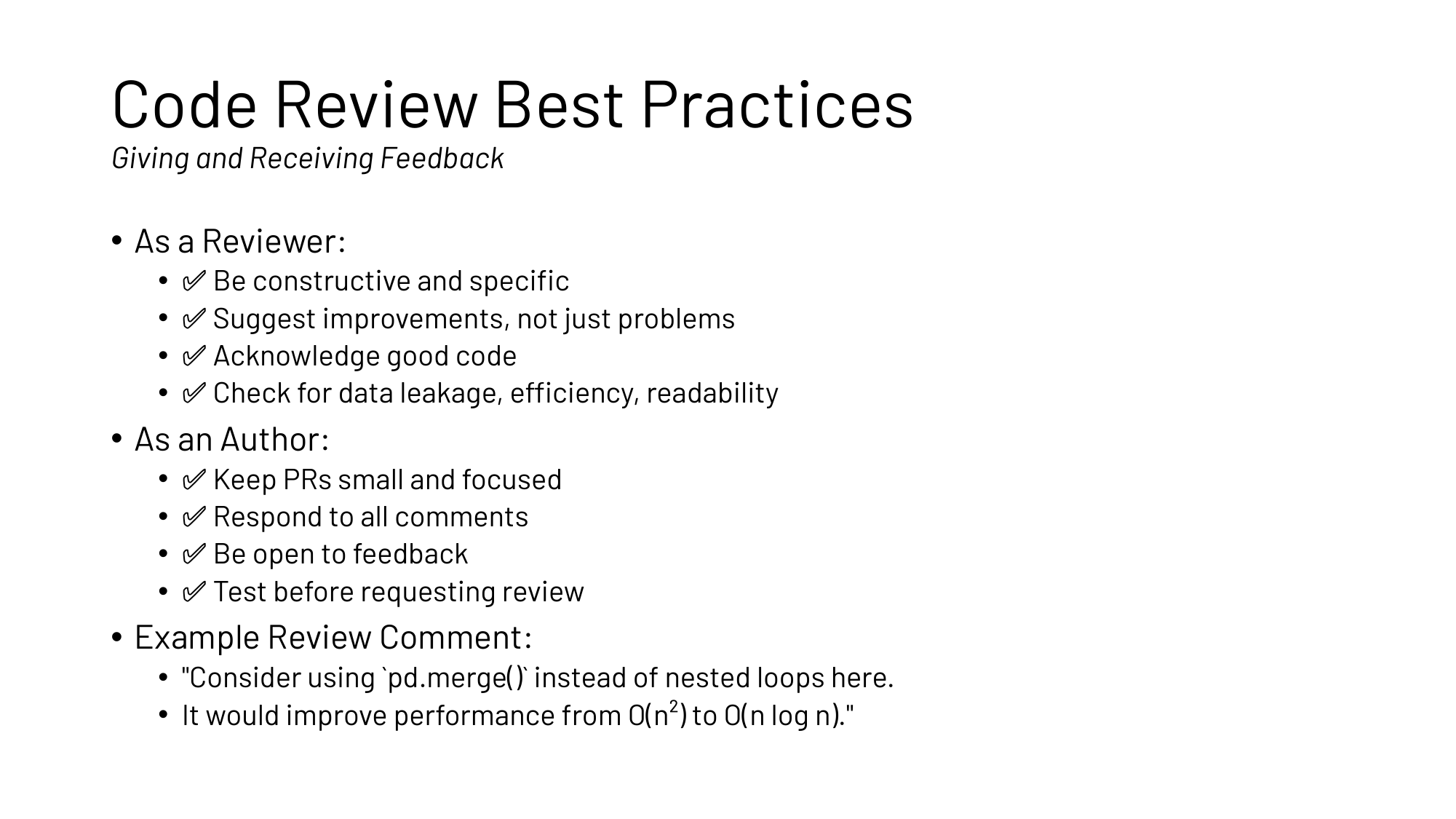

# Code Review Best Practices Giving and Receiving Feedback
As a Reviewer:
✅ Be constructive and specific
✅ Suggest improvements, not just problems
✅ Acknowledge good code
✅ Check for data leakage, efficiency, readability
As an Author:
✅ Keep PRs small and focused
✅ Respond to all comments
✅ Be open to feedback
✅ Test before requesting review
Example Review Comment:
"Consider using `pd.merge()` instead of nested loops here.
It would improve performance from O(n²) to O(n log n)."